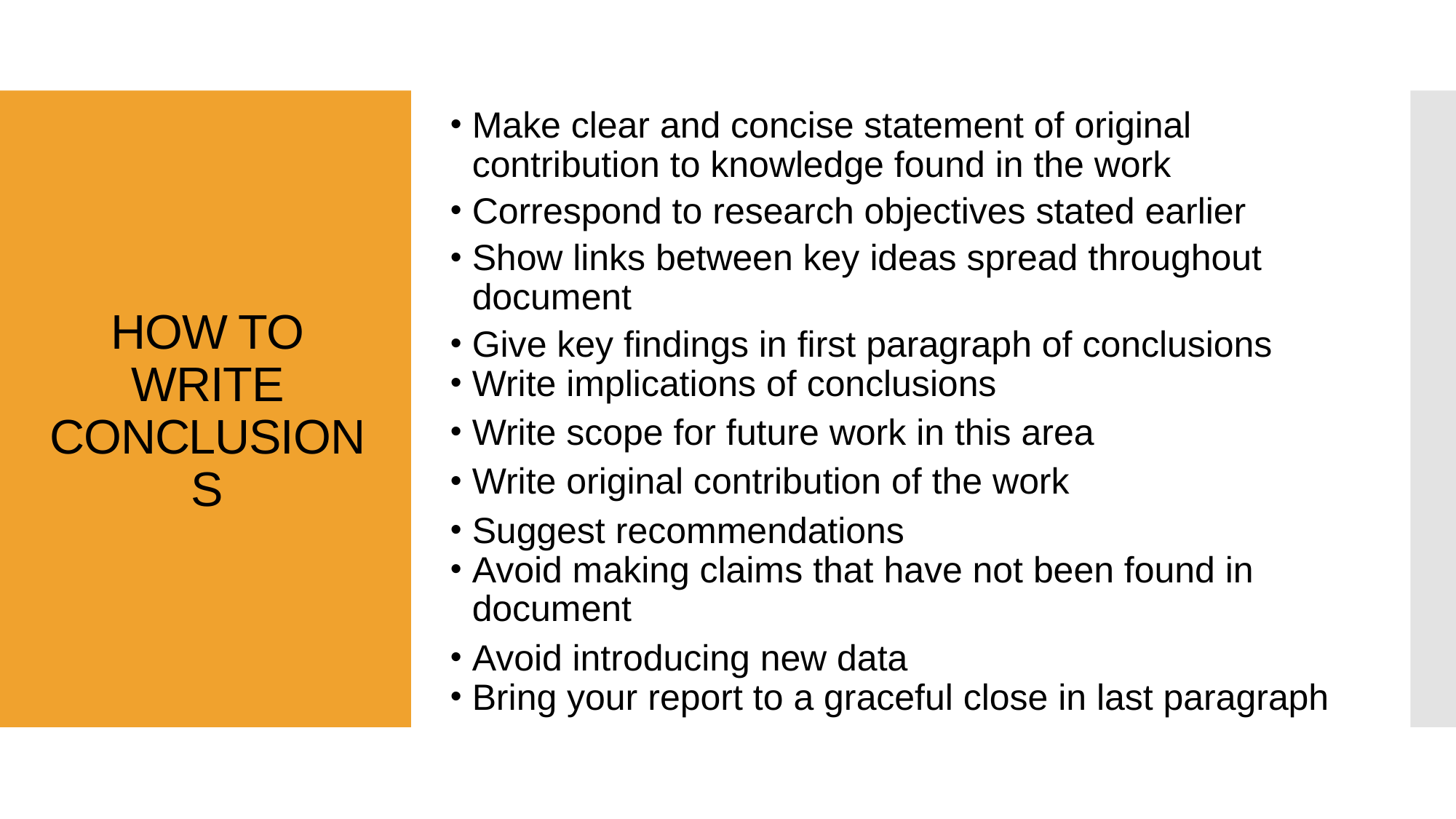

Make clear and concise statement of original contribution to knowledge found in the work
Correspond to research objectives stated earlier
Show links between key ideas spread throughout document
Give key findings in first paragraph of conclusions
Write implications of conclusions
Write scope for future work in this area
Write original contribution of the work
Suggest recommendations
Avoid making claims that have not been found in document
Avoid introducing new data
Bring your report to a graceful close in last paragraph

# HOW TO WRITE CONCLUSIONS